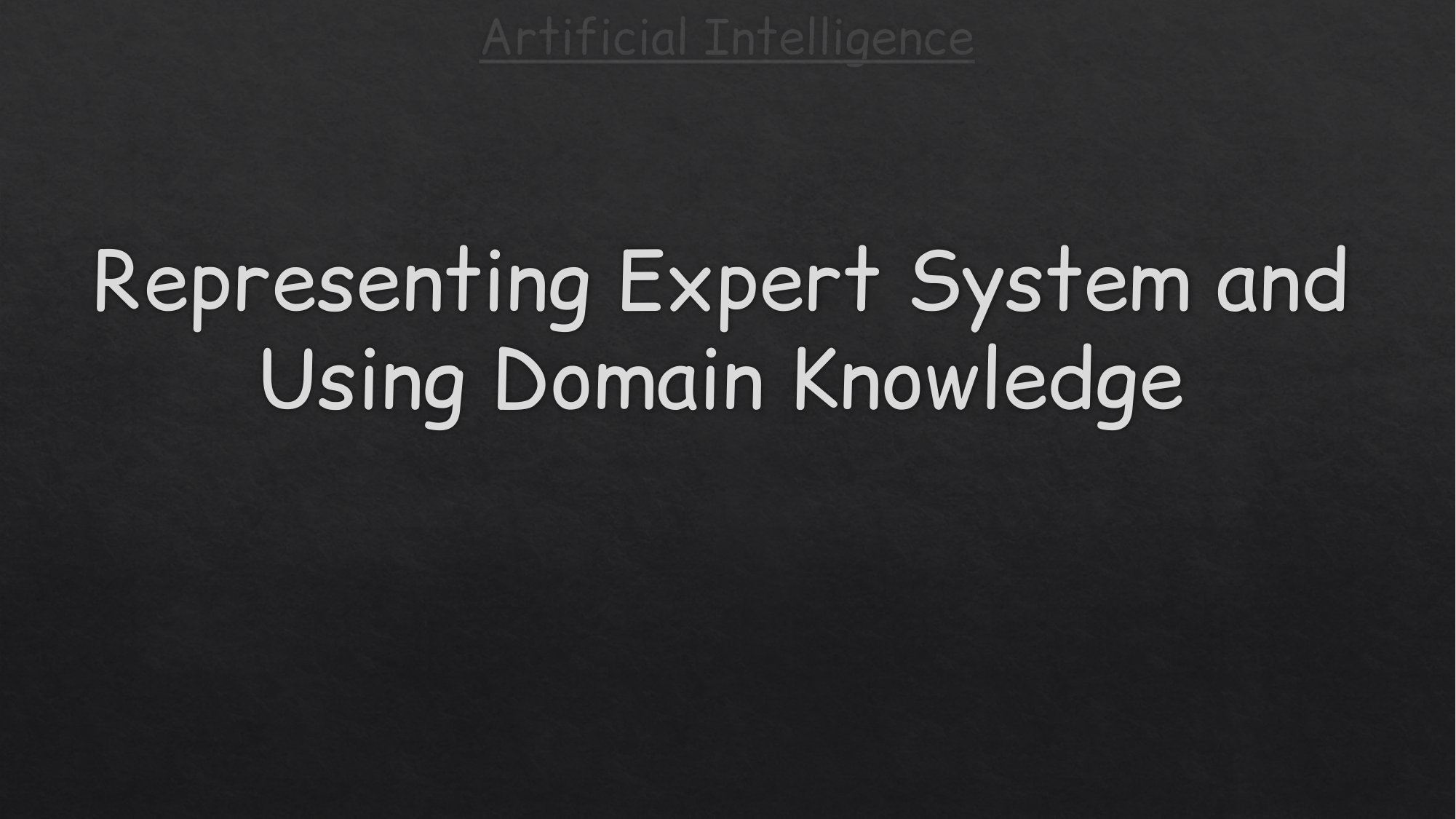

Artificial Intelligence
# Representing Expert System and Using Domain Knowledge